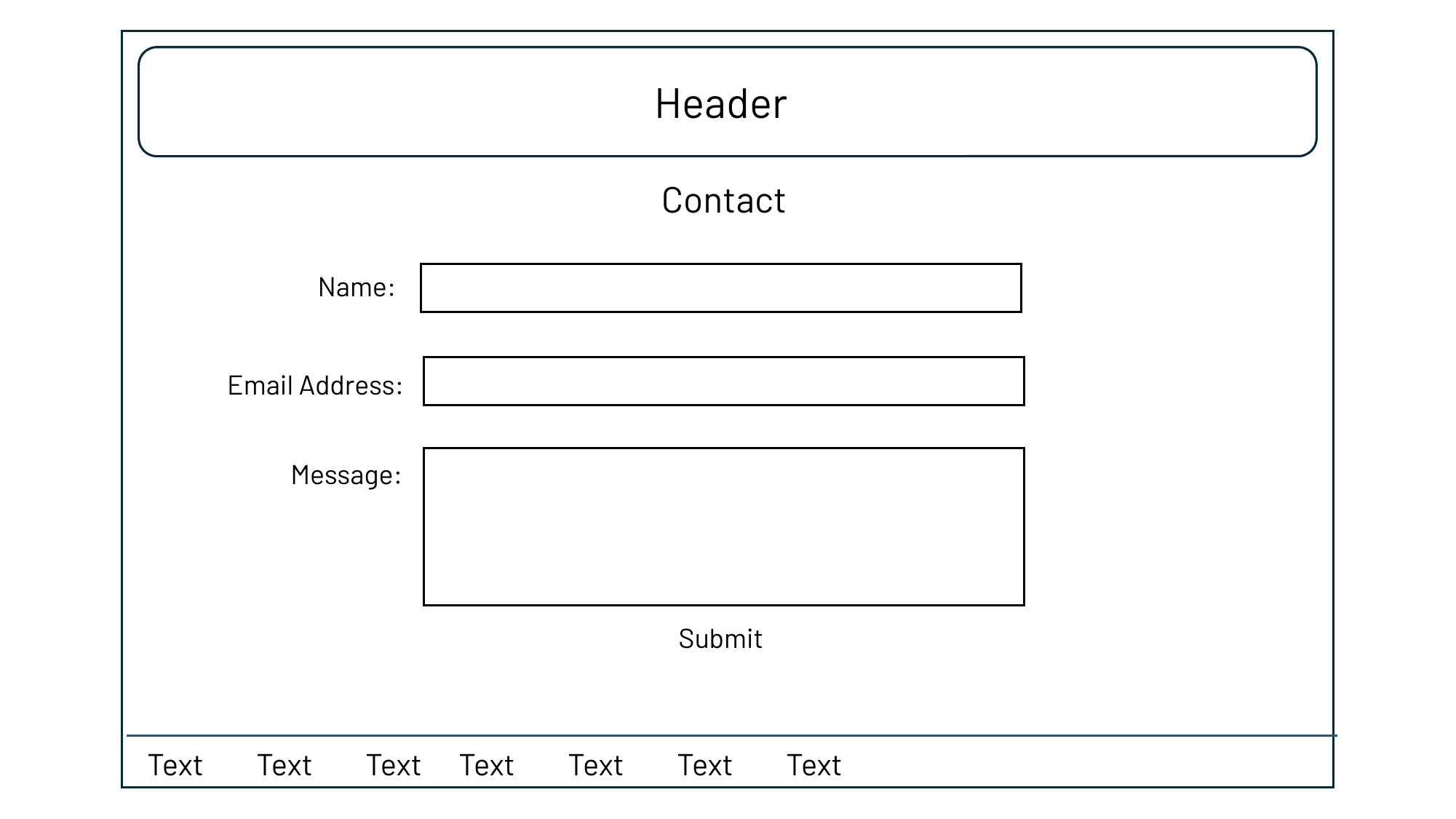

Header
Contact

Name:

Email Address:

Message:
Submit
Text
Text
Text
Text
Text
Text
Text